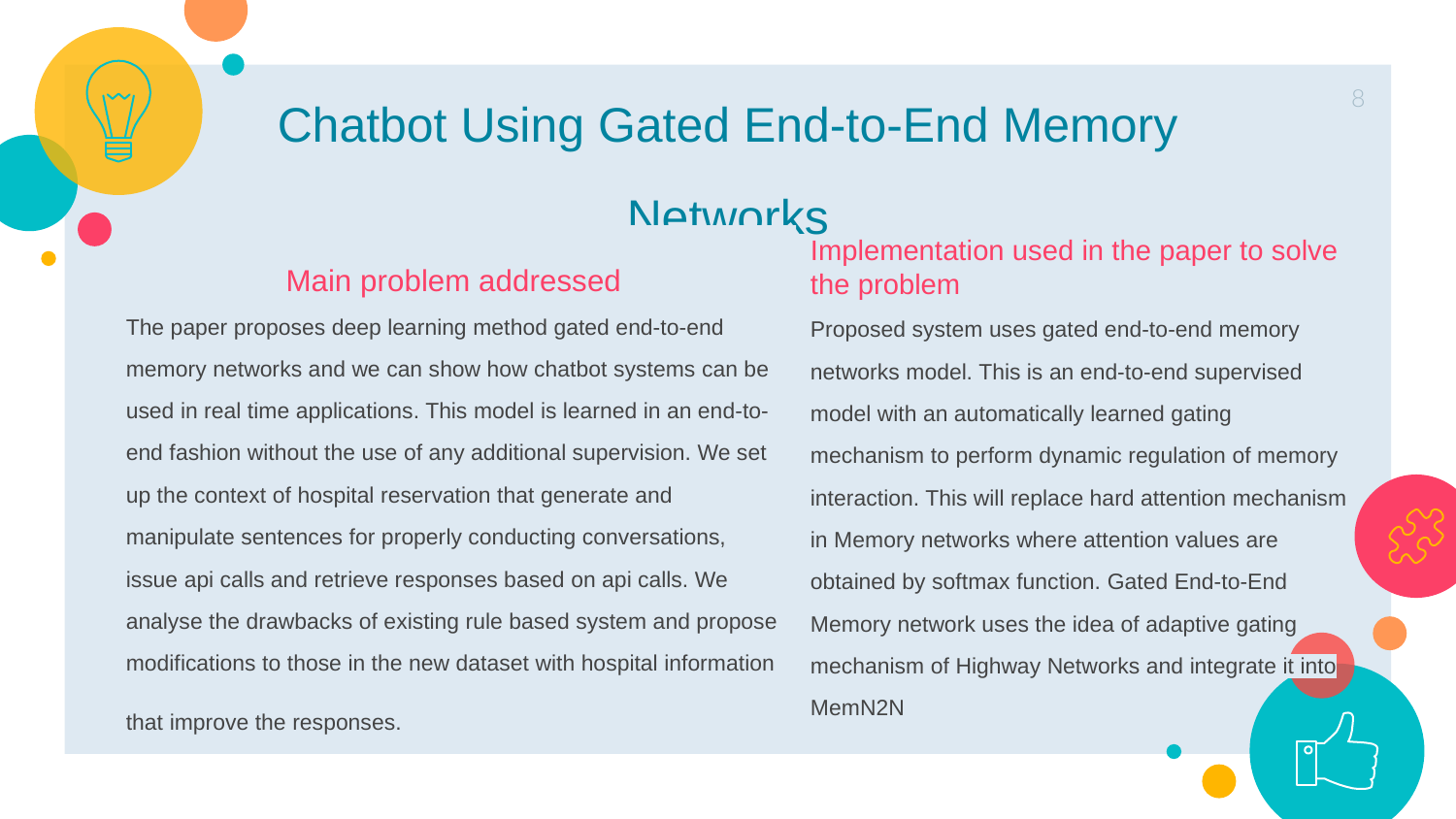

8
Chatbot Using Gated End-to-End Memory Networks
Implementation used in the paper to solve the problem
Proposed system uses gated end-to-end memory networks model. This is an end-to-end supervised model with an automatically learned gating mechanism to perform dynamic regulation of memory interaction. This will replace hard attention mechanism in Memory networks where attention values are obtained by softmax function. Gated End-to-End Memory network uses the idea of adaptive gating mechanism of Highway Networks and integrate it into MemN2N
Main problem addressed
The paper proposes deep learning method gated end-to-end memory networks and we can show how chatbot systems can be used in real time applications. This model is learned in an end-to-end fashion without the use of any additional supervision. We set up the context of hospital reservation that generate and manipulate sentences for properly conducting conversations, issue api calls and retrieve responses based on api calls. We analyse the drawbacks of existing rule based system and propose modifications to those in the new dataset with hospital information that improve the responses.